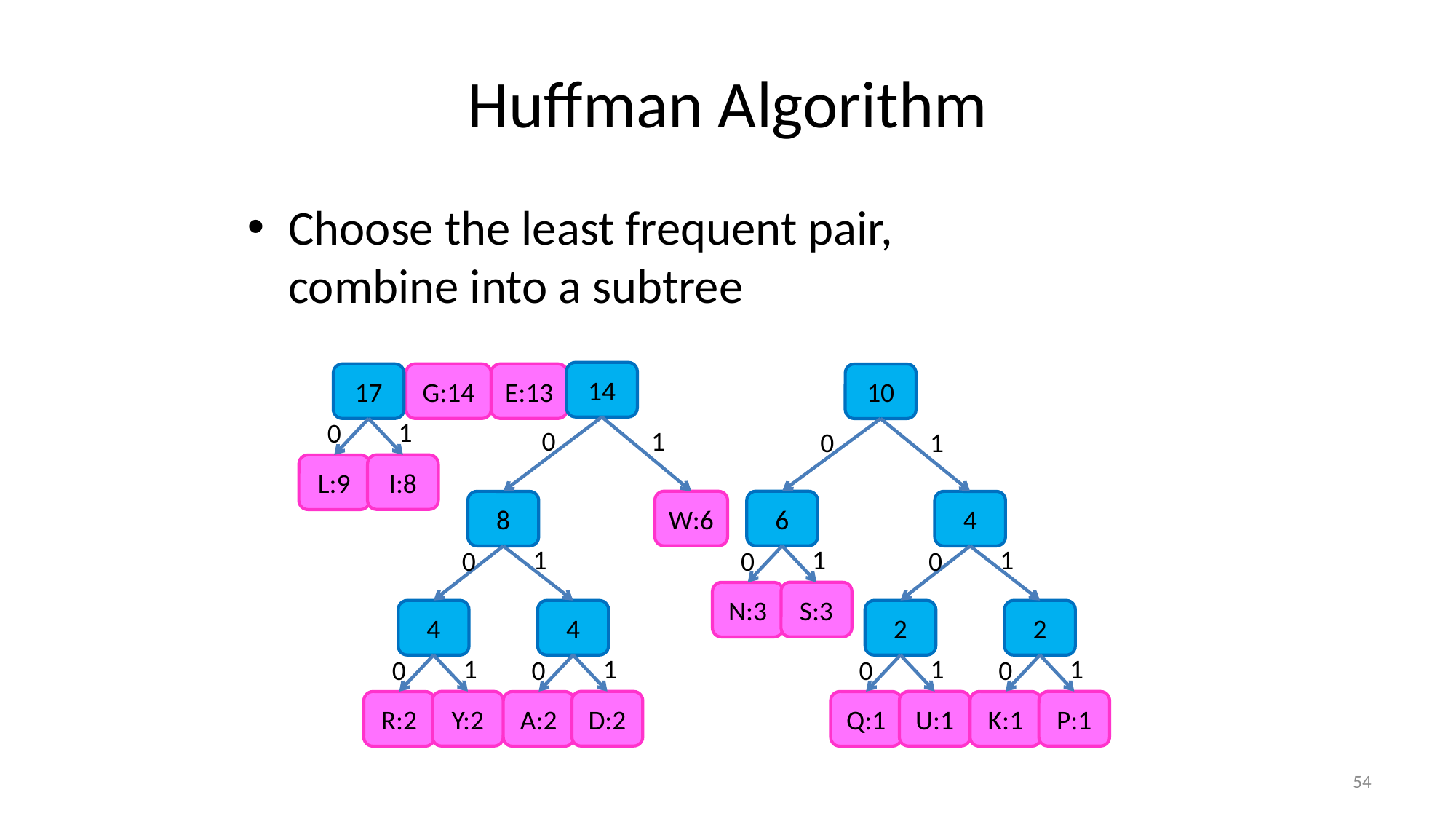

# Huffman Algorithm
Choose the least frequent pair, combine into a subtree
14
0
1
W:6
8
1
0
4
1
0
Y:2
R:2
4
1
0
D:2
A:2
G:14
E:13
17
1
0
I:8
L:9
10
0
1
6
1
0
S:3
N:3
4
1
0
2
1
0
U:1
Q:1
2
1
0
P:1
K:1
54